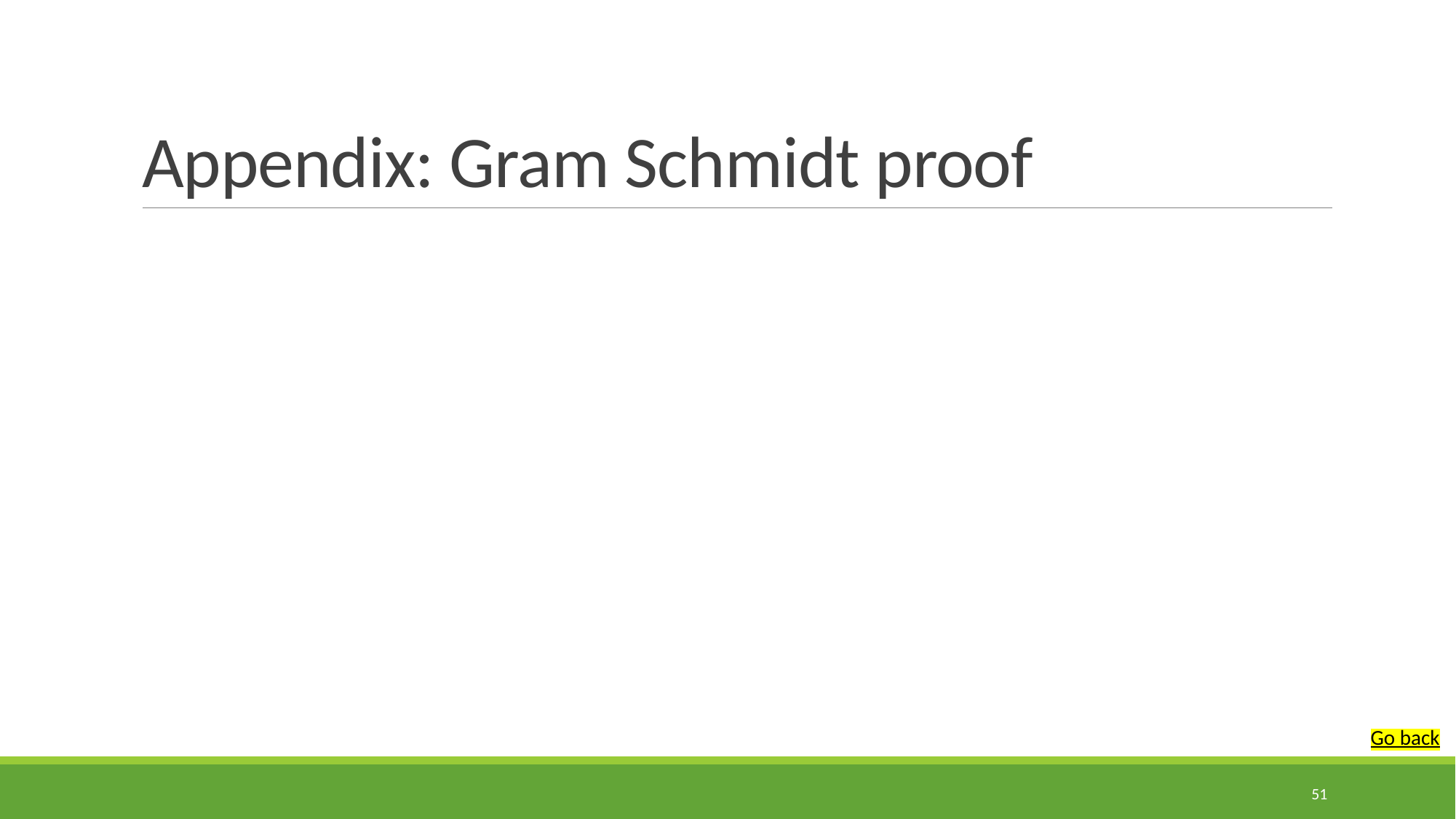

# Appendix: Gram Schmidt proof

Go back
51